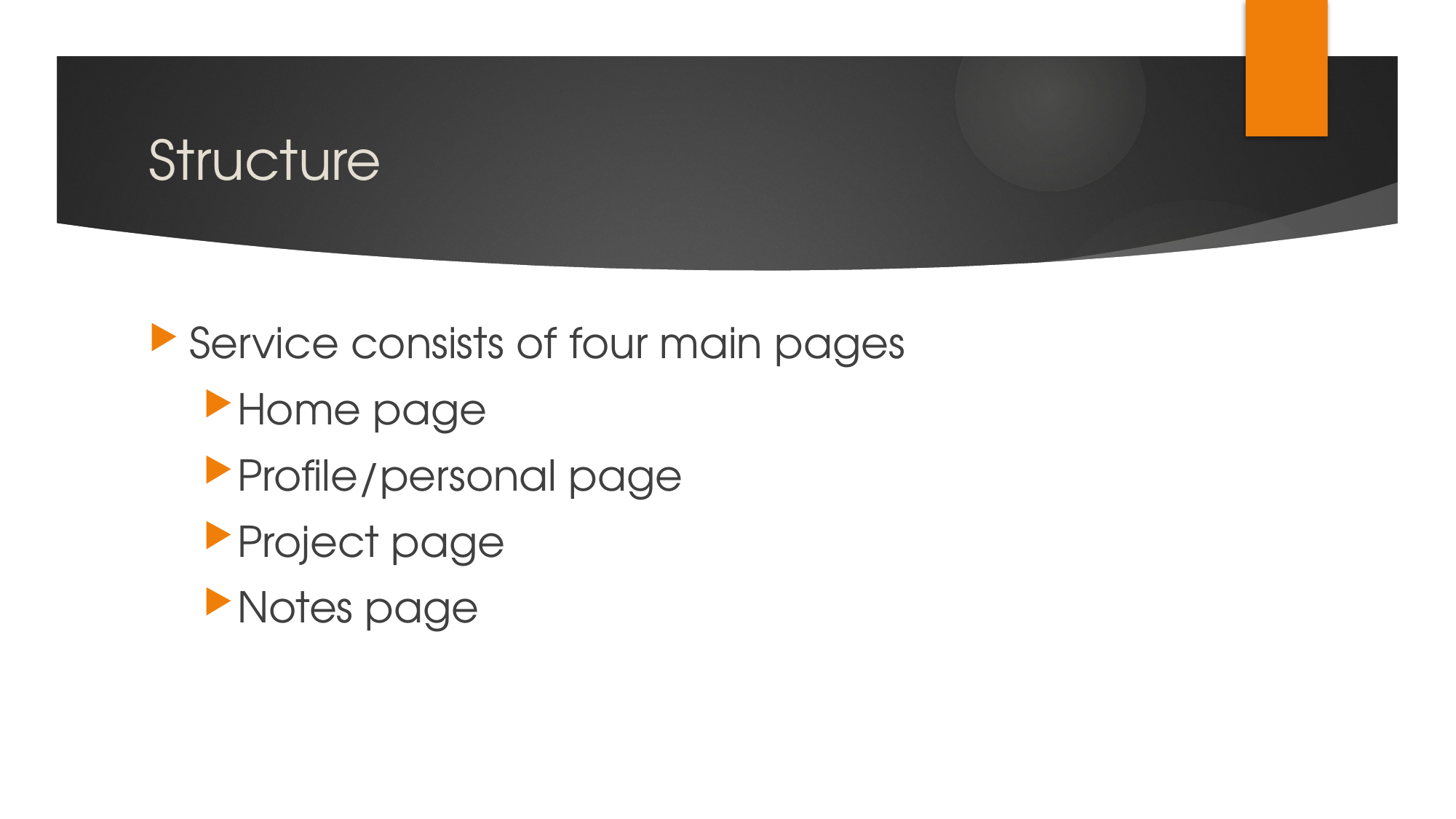

# Structure
Service consists of four main pages
Home page
Profile/personal page
Project page
Notes page